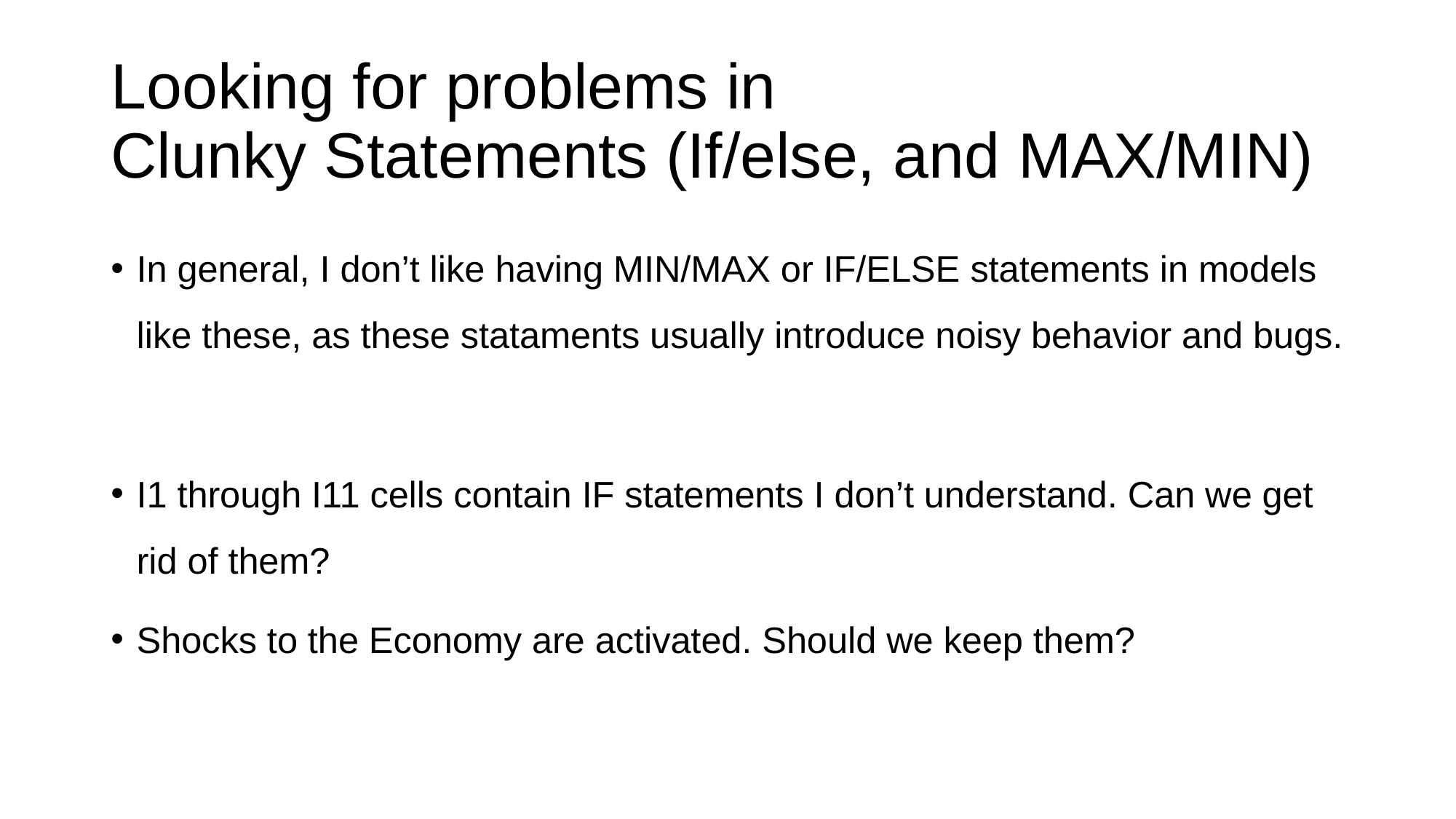

# Looking for problems in Clunky Statements (If/else, and MAX/MIN)
In general, I don’t like having MIN/MAX or IF/ELSE statements in models like these, as these stataments usually introduce noisy behavior and bugs.

I1 through I11 cells contain IF statements I don’t understand. Can we get rid of them?
Shocks to the Economy are activated. Should we keep them?